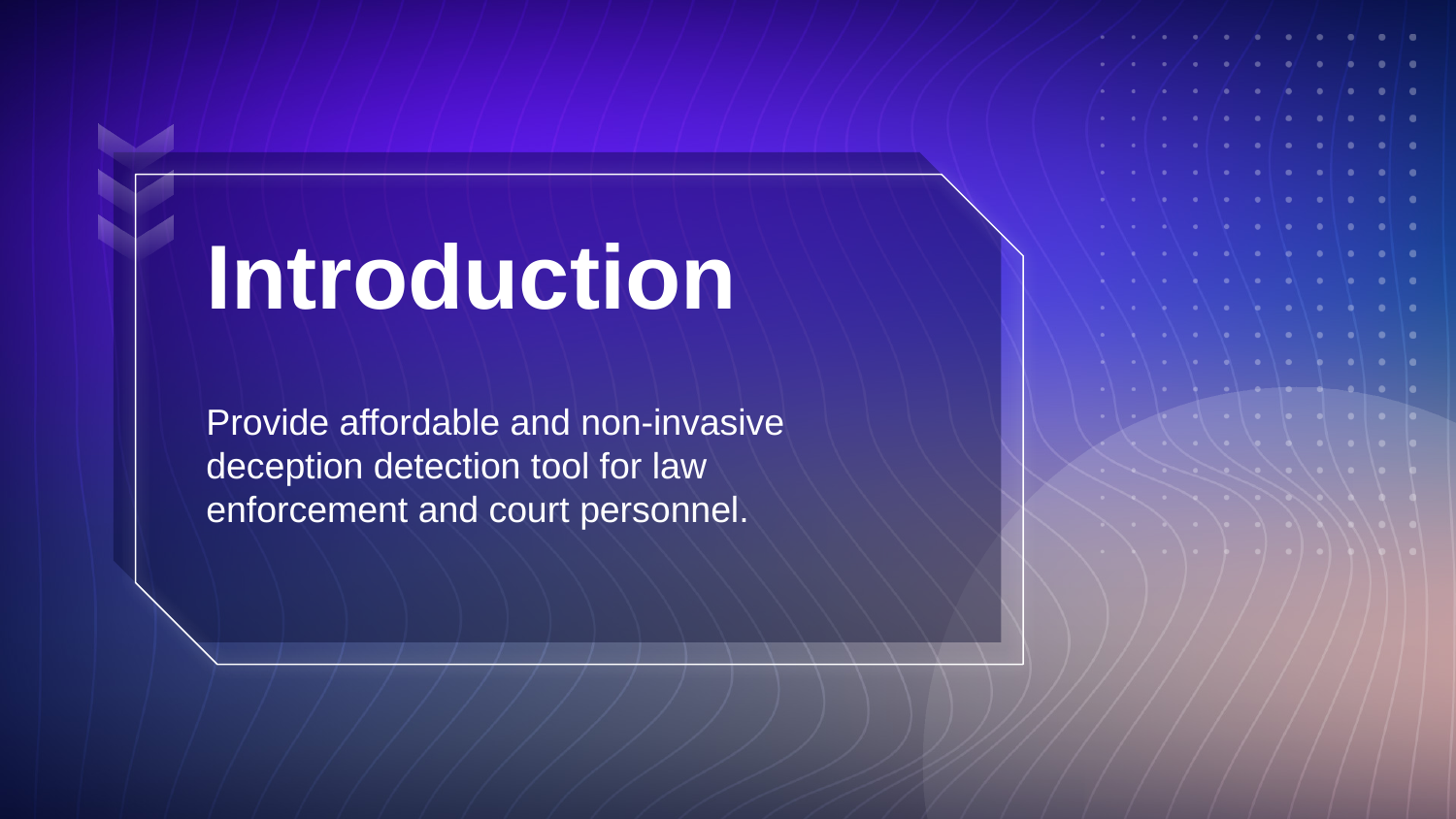

# Introduction
Provide affordable and non-invasive deception detection tool for law enforcement and court personnel.